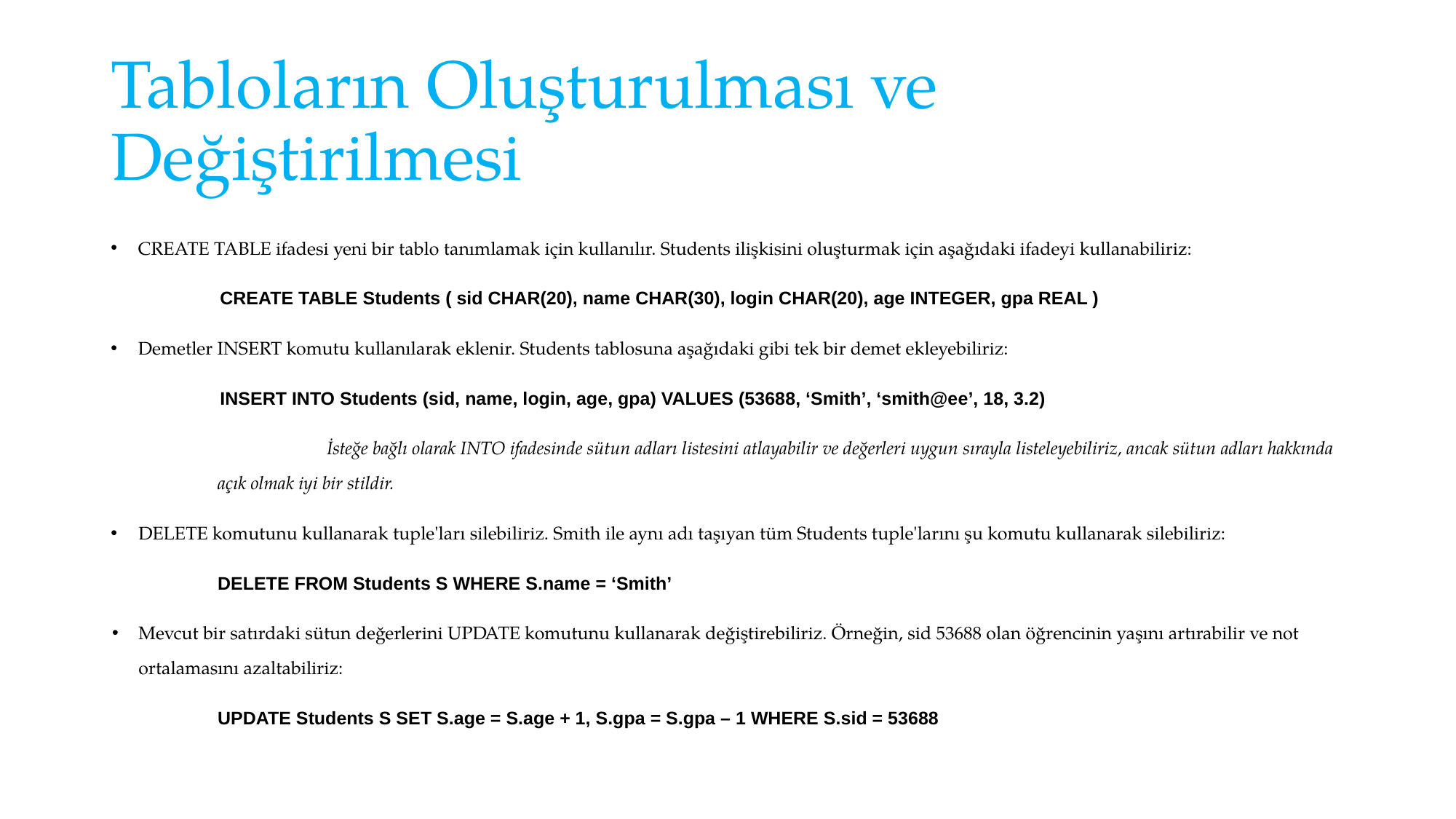

# Tabloların Oluşturulması ve Değiştirilmesi
CREATE TABLE ifadesi yeni bir tablo tanımlamak için kullanılır. Students ilişkisini oluşturmak için aşağıdaki ifadeyi kullanabiliriz:
	CREATE TABLE Students ( sid CHAR(20), name CHAR(30), login CHAR(20), age INTEGER, gpa REAL )
Demetler INSERT komutu kullanılarak eklenir. Students tablosuna aşağıdaki gibi tek bir demet ekleyebiliriz:
	INSERT INTO Students (sid, name, login, age, gpa) VALUES (53688, ‘Smith’, ‘smith@ee’, 18, 3.2)
	İsteğe bağlı olarak INTO ifadesinde sütun adları listesini atlayabilir ve değerleri uygun sırayla listeleyebiliriz, ancak sütun adları hakkında açık olmak iyi bir stildir.
DELETE komutunu kullanarak tuple'ları silebiliriz. Smith ile aynı adı taşıyan tüm Students tuple'larını şu komutu kullanarak silebiliriz:
DELETE FROM Students S WHERE S.name = ‘Smith’
Mevcut bir satırdaki sütun değerlerini UPDATE komutunu kullanarak değiştirebiliriz. Örneğin, sid 53688 olan öğrencinin yaşını artırabilir ve not ortalamasını azaltabiliriz:
UPDATE Students S SET S.age = S.age + 1, S.gpa = S.gpa – 1 WHERE S.sid = 53688